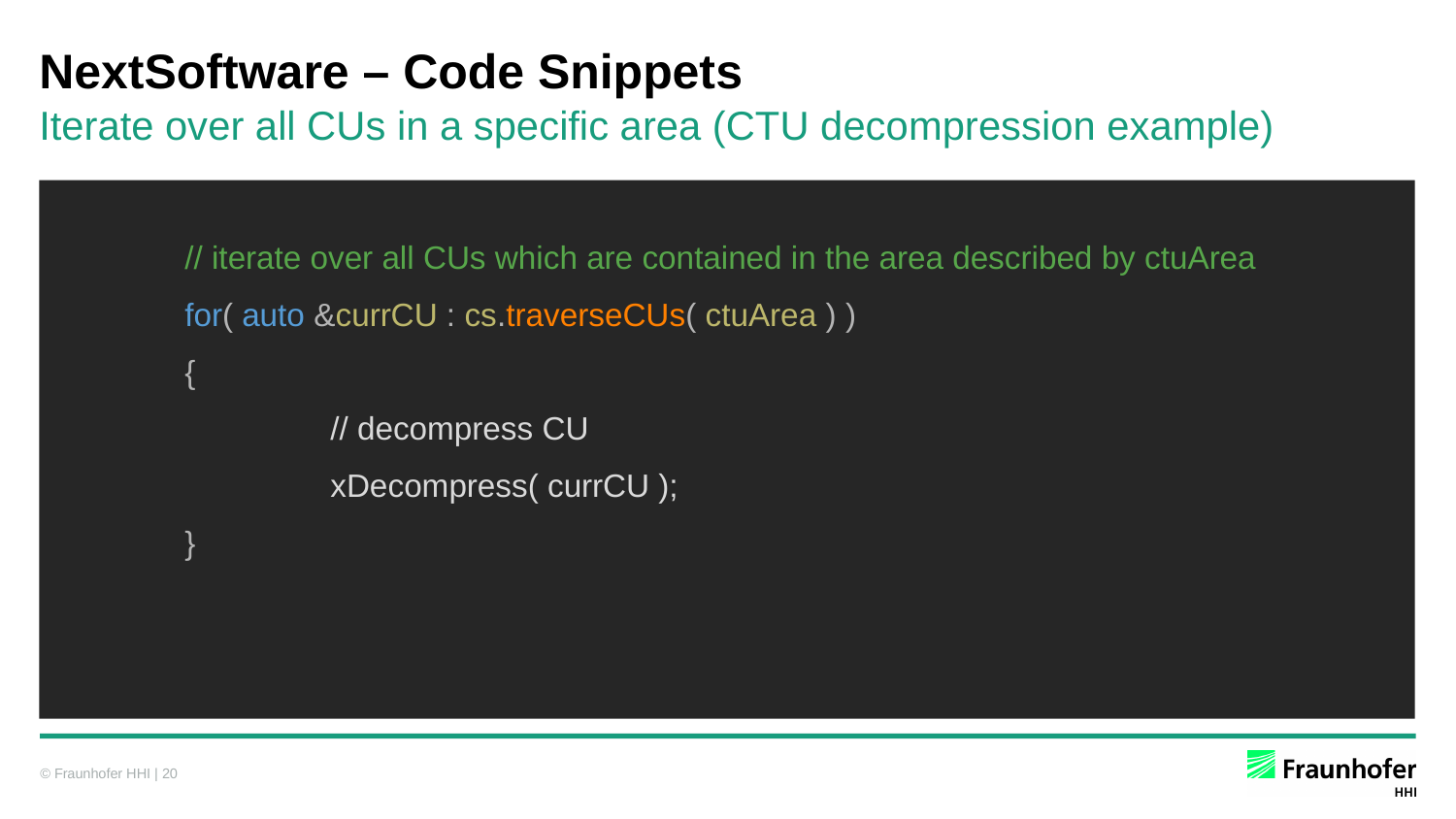

# NextSoftware – Code Snippets
Iterate over all CUs in a specific area (CTU decompression example)

	// iterate over all CUs which are contained in the area described by ctuArea
	for( auto &currCU : cs.traverseCUs( ctuArea ) )
	{
		// decompress CU
		xDecompress( currCU );
	}